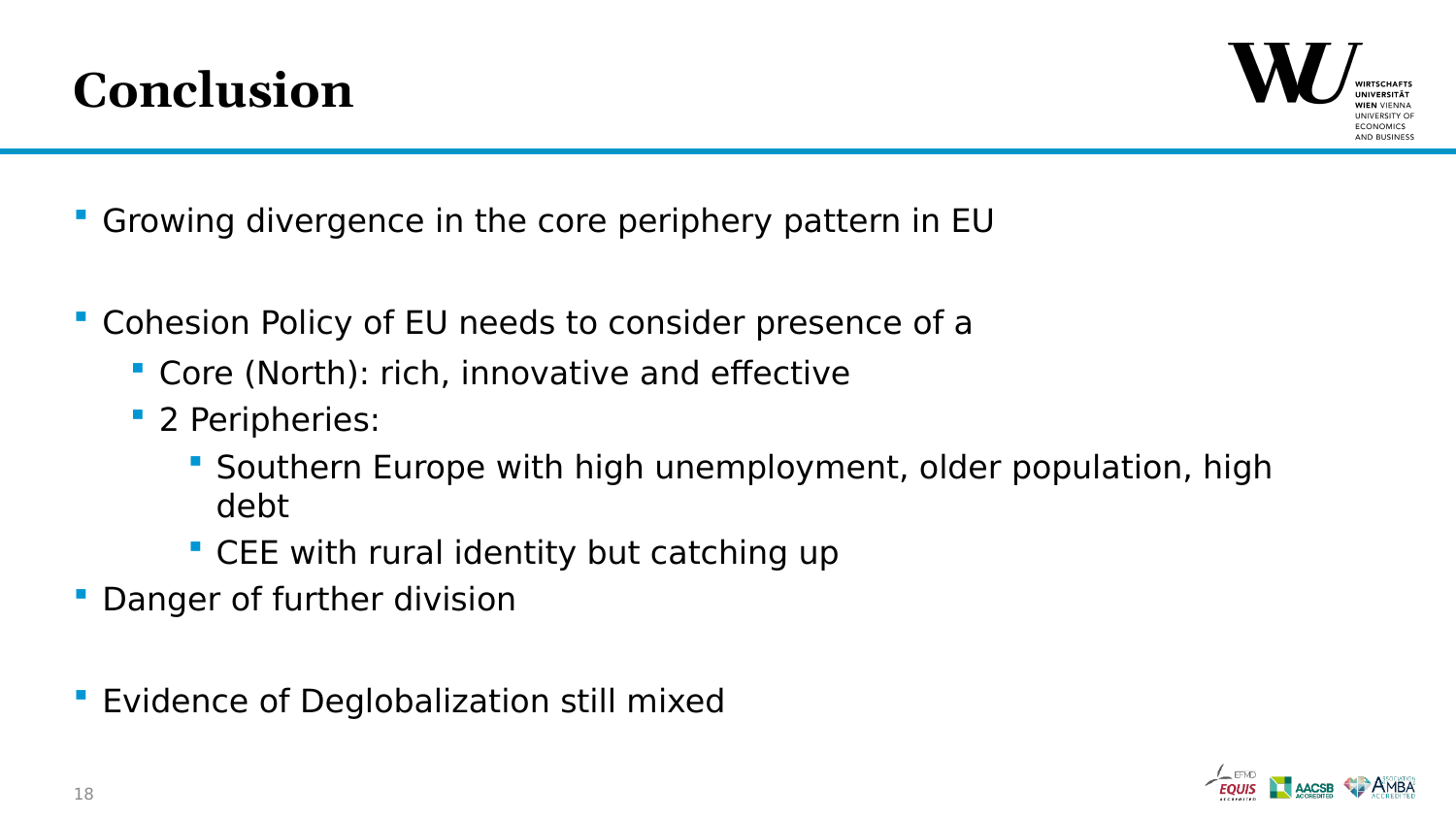

# Conclusion
Growing divergence in the core periphery pattern in EU

Cohesion Policy of EU needs to consider presence of a
Core (North): rich, innovative and effective
2 Peripheries:
Southern Europe with high unemployment, older population, high debt
CEE with rural identity but catching up
Danger of further division

Evidence of Deglobalization still mixed

18